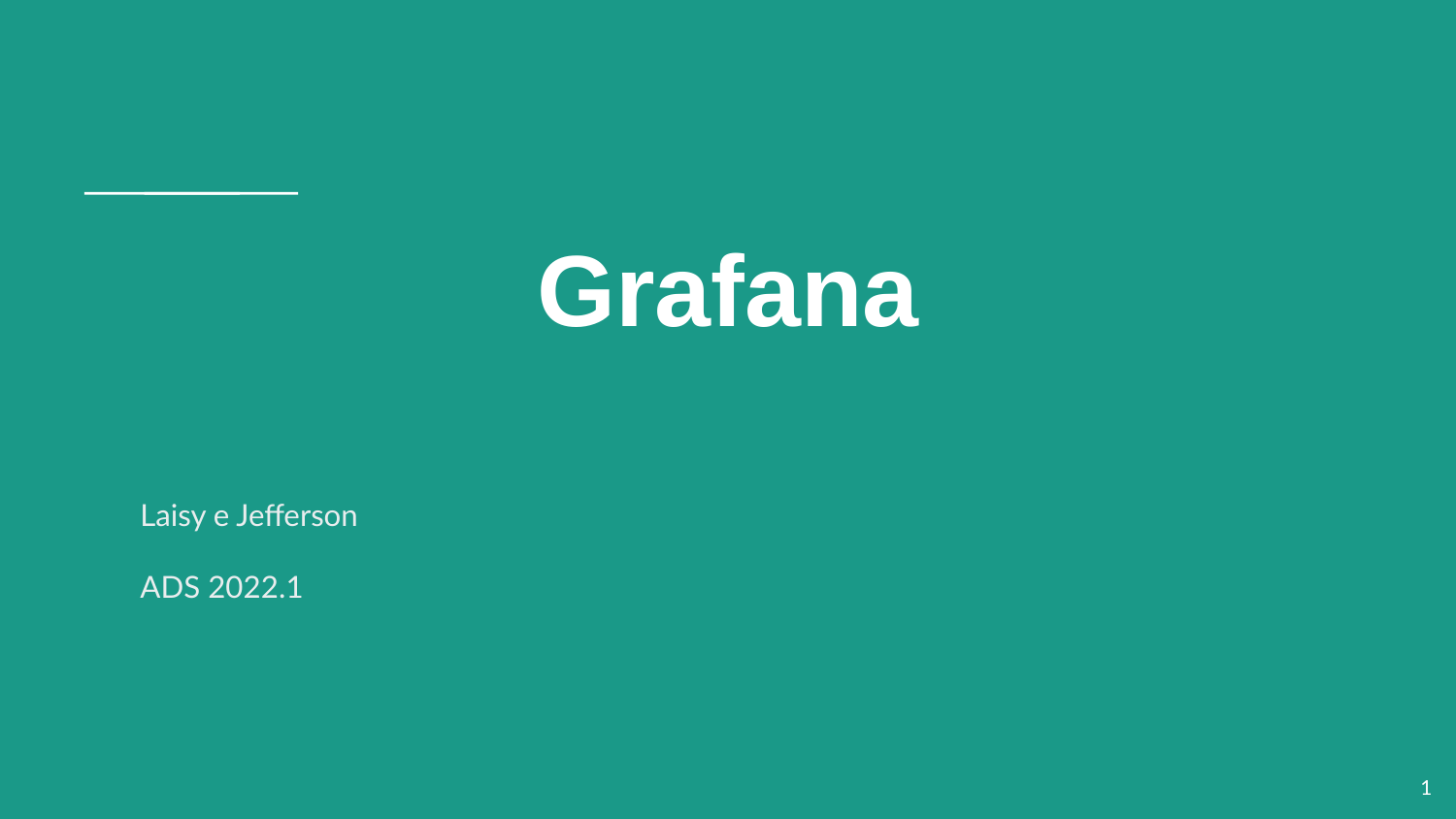

# Grafana

Laisy e Jefferson

ADS 2022.1

1